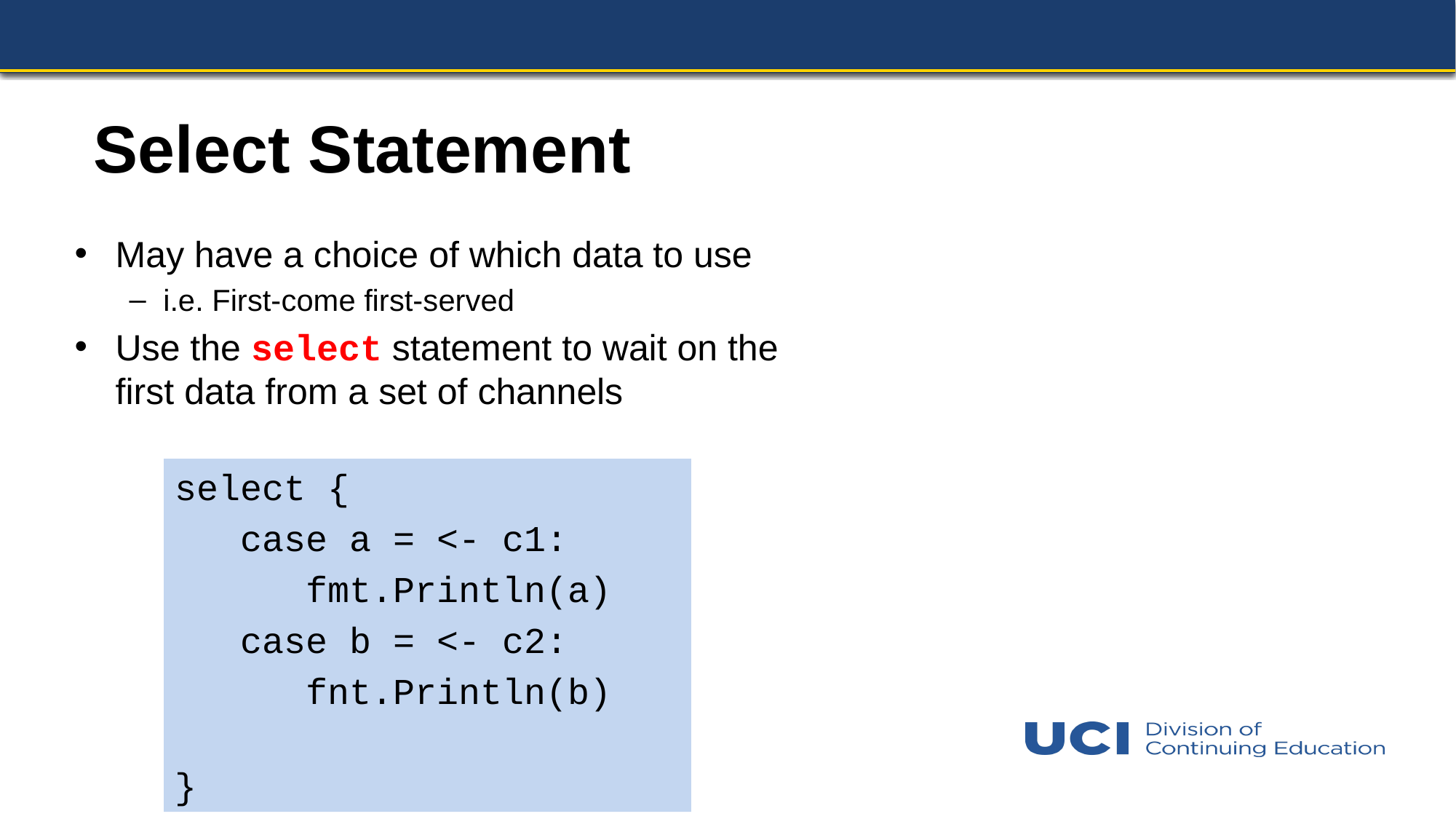

# Select Statement
May have a choice of which data to use
i.e. First-come first-served
Use the select statement to wait on the first data from a set of channels
select {
   case a = <- c1:
      fmt.Println(a)
   case b = <- c2:
      fnt.Println(b)
}